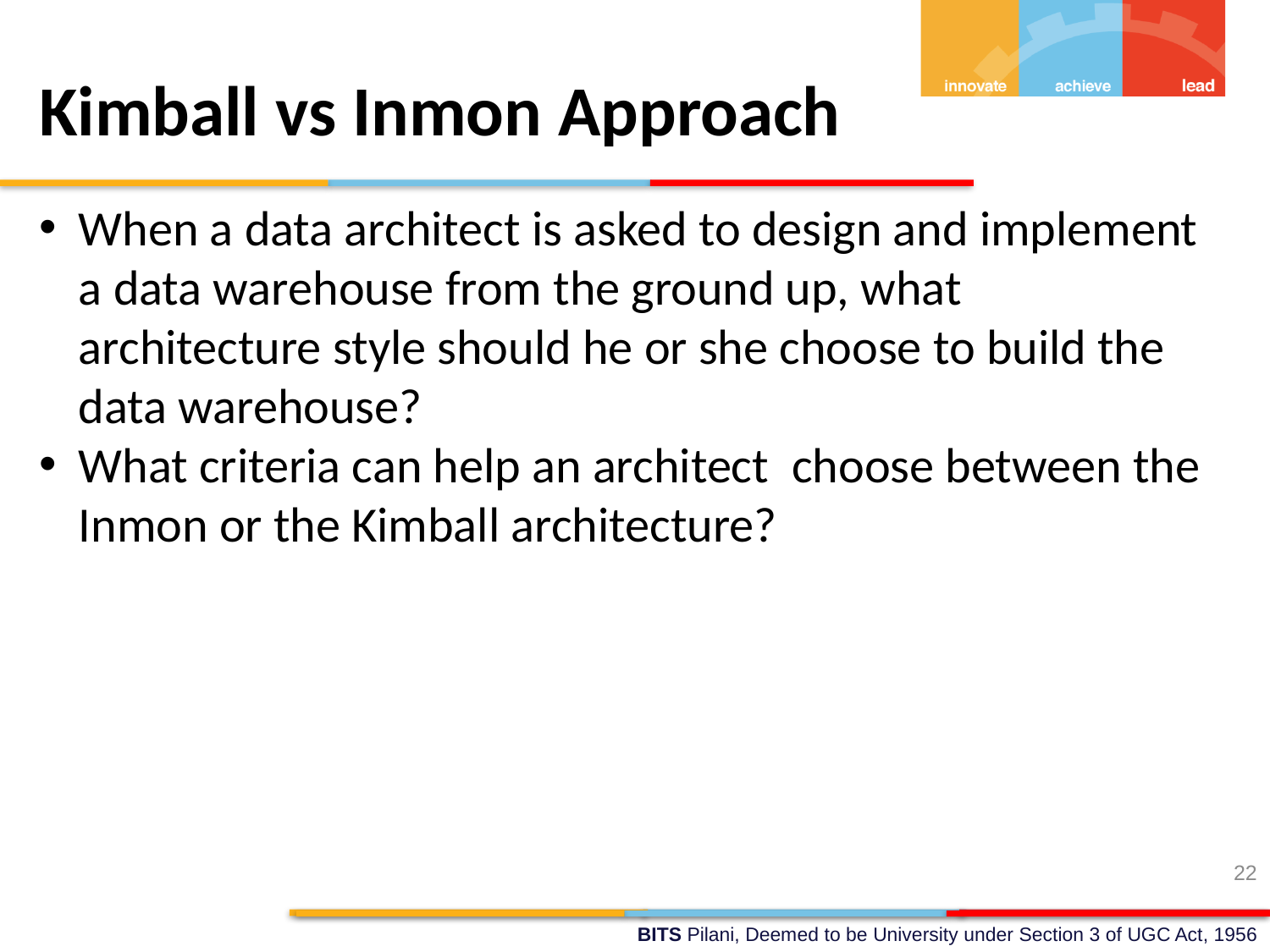

Kimball vs Inmon Approach
When a data architect is asked to design and implement a data warehouse from the ground up, what architecture style should he or she choose to build the data warehouse?
What criteria can help an architect  choose between the Inmon or the Kimball architecture?

22